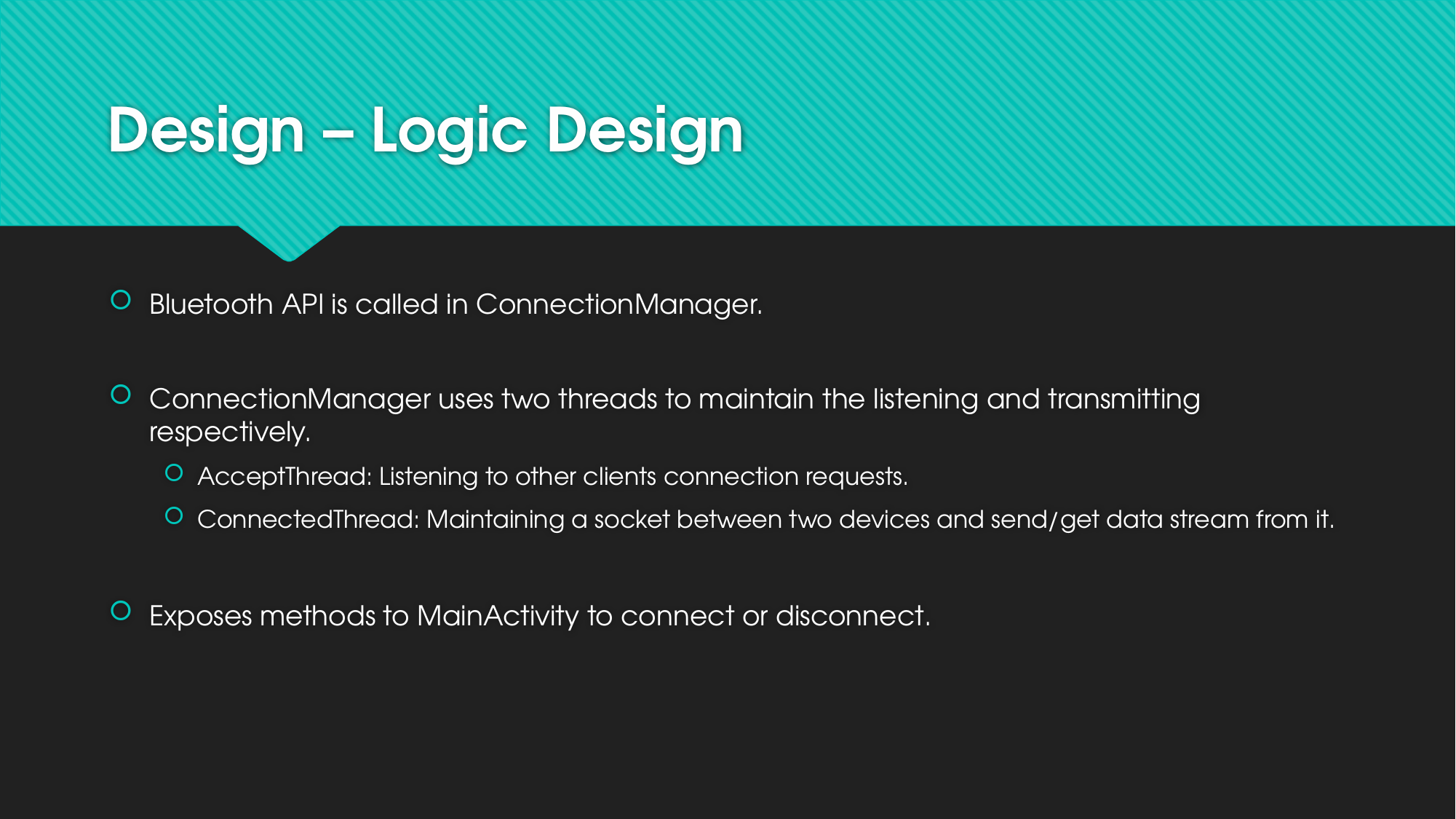

# Design – Logic Design
Bluetooth API is called in ConnectionManager.

ConnectionManager uses two threads to maintain the listening and transmitting respectively.
AcceptThread: Listening to other clients connection requests.
ConnectedThread: Maintaining a socket between two devices and send/get data stream from it.

Exposes methods to MainActivity to connect or disconnect.